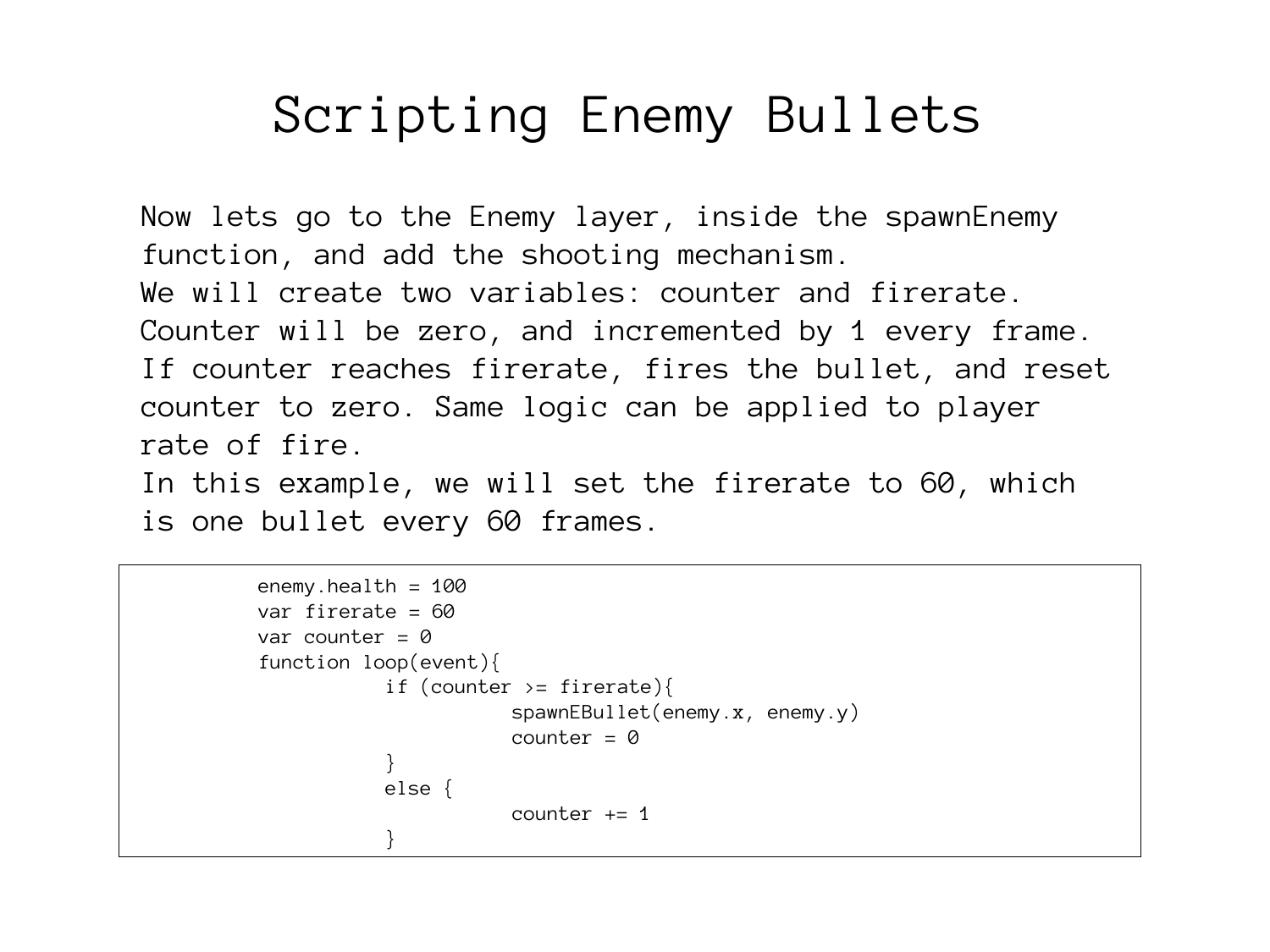

Scripting Enemy Bullets
Now lets go to the Enemy layer, inside the spawnEnemy function, and add the shooting mechanism.
We will create two variables: counter and firerate. Counter will be zero, and incremented by 1 every frame. If counter reaches firerate, fires the bullet, and reset counter to zero. Same logic can be applied to player rate of fire.
In this example, we will set the firerate to 60, which is one bullet every 60 frames.
	enemy.health = 100
	var firerate = 60
	var counter = 0
	function loop(event){
		if (counter >= firerate){
			spawnEBullet(enemy.x, enemy.y)
			counter = 0
		}
		else {
			counter += 1
		}